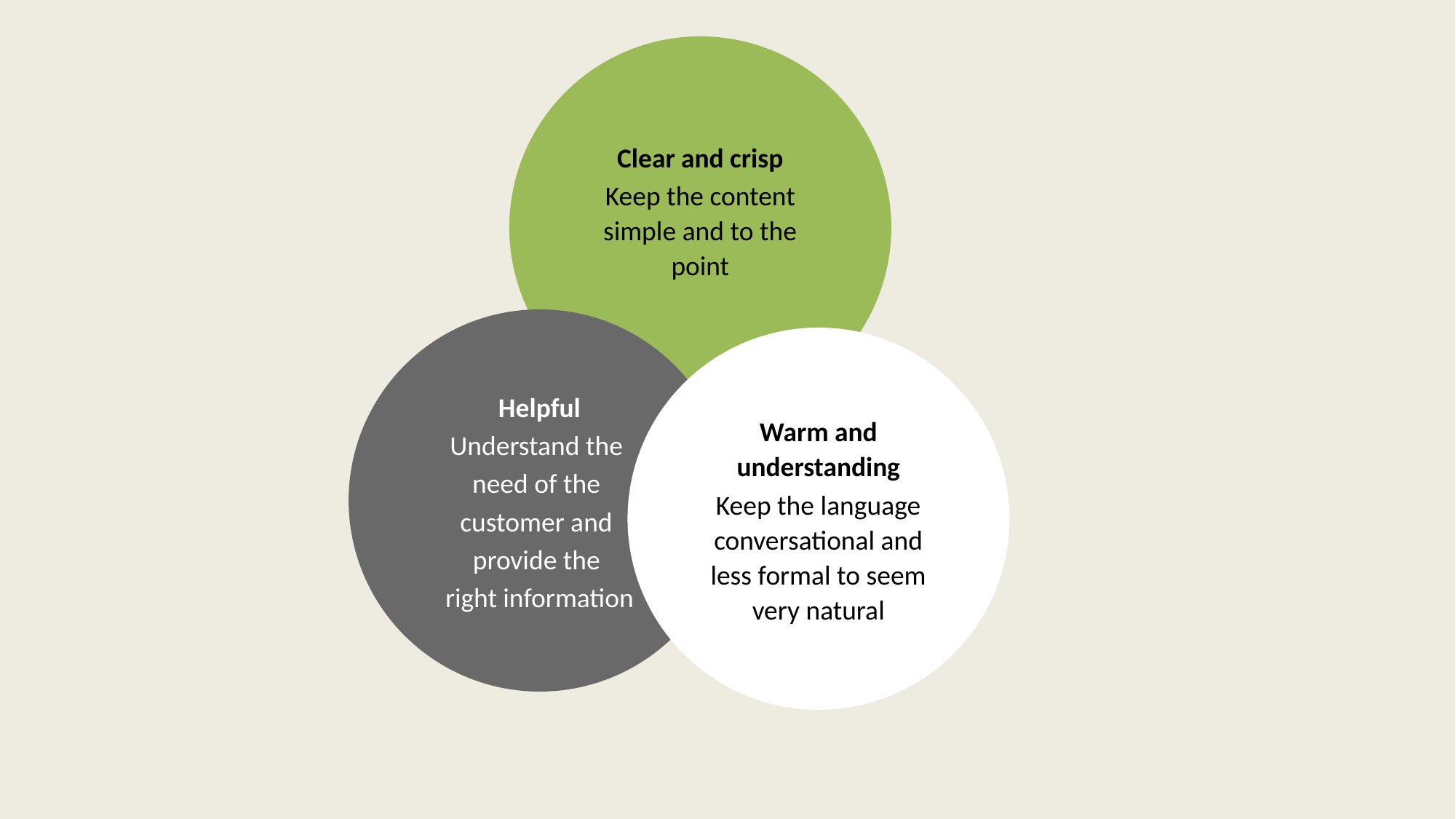

Clear and crisp
Keep the content simple and to the point

Helpful
Understand the
need of the
customer and
provide the
right information
Warm and understanding
Keep the language conversational and less formal to seem very natural